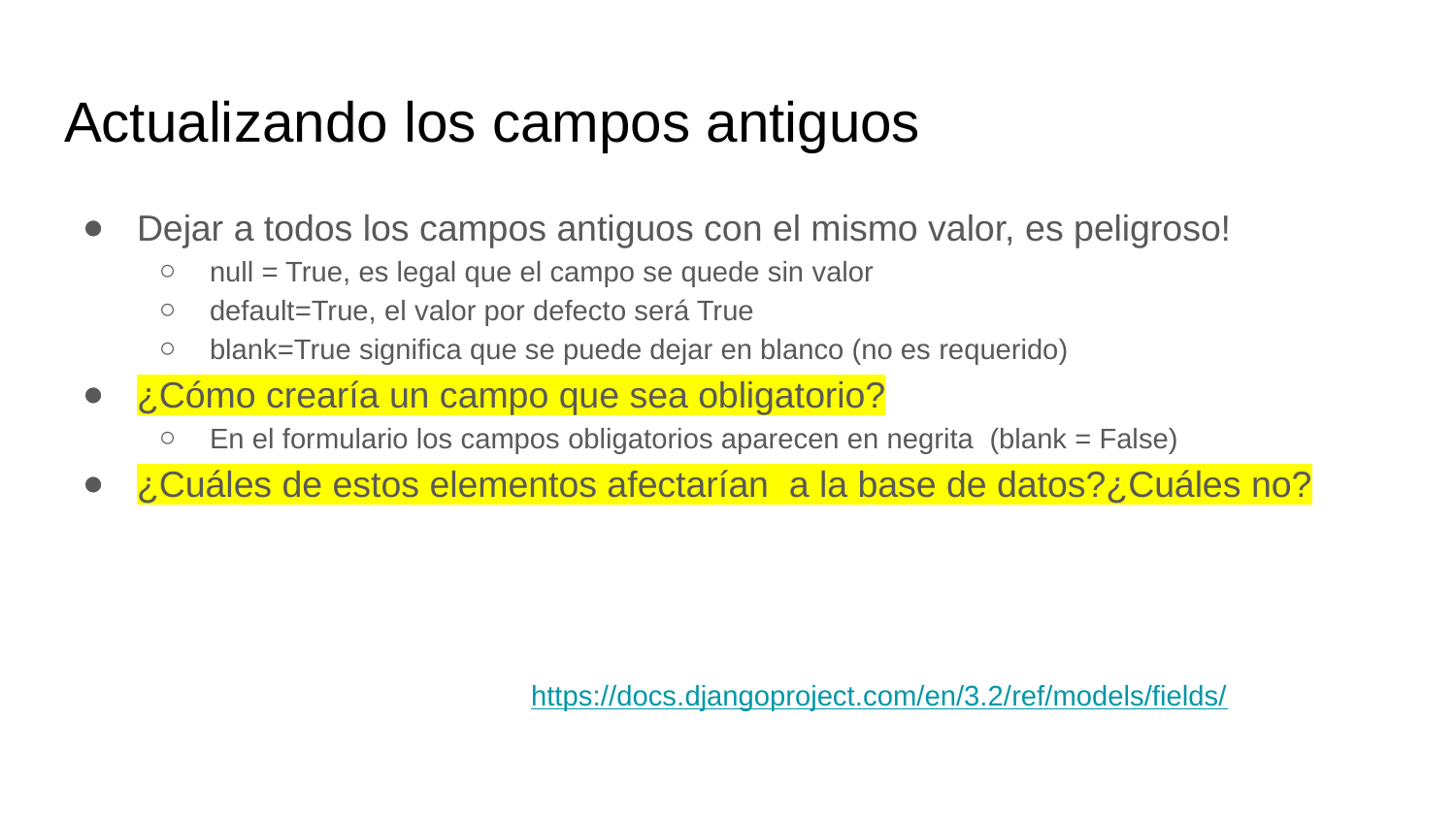

# Actualizando los campos antiguos
Dejar a todos los campos antiguos con el mismo valor, es peligroso!
null = True, es legal que el campo se quede sin valor
default=True, el valor por defecto será True
blank=True significa que se puede dejar en blanco (no es requerido)
¿Cómo crearía un campo que sea obligatorio?
En el formulario los campos obligatorios aparecen en negrita  (blank = False)
¿Cuáles de estos elementos afectarían  a la base de datos?¿Cuáles no?

https://docs.djangoproject.com/en/3.2/ref/models/fields/